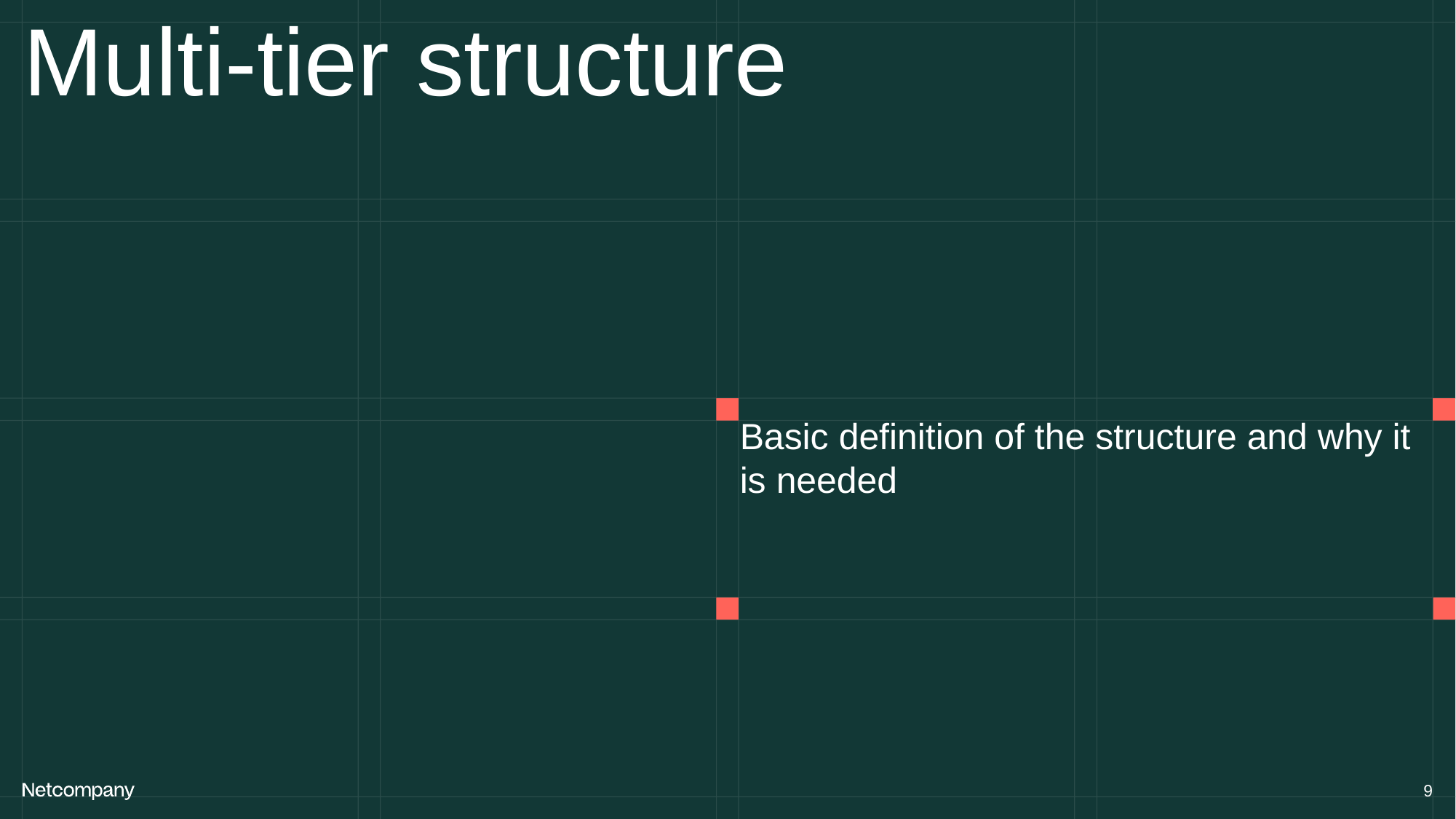

# Multi-tier structure
Basic definition of the structure and why it is needed
9